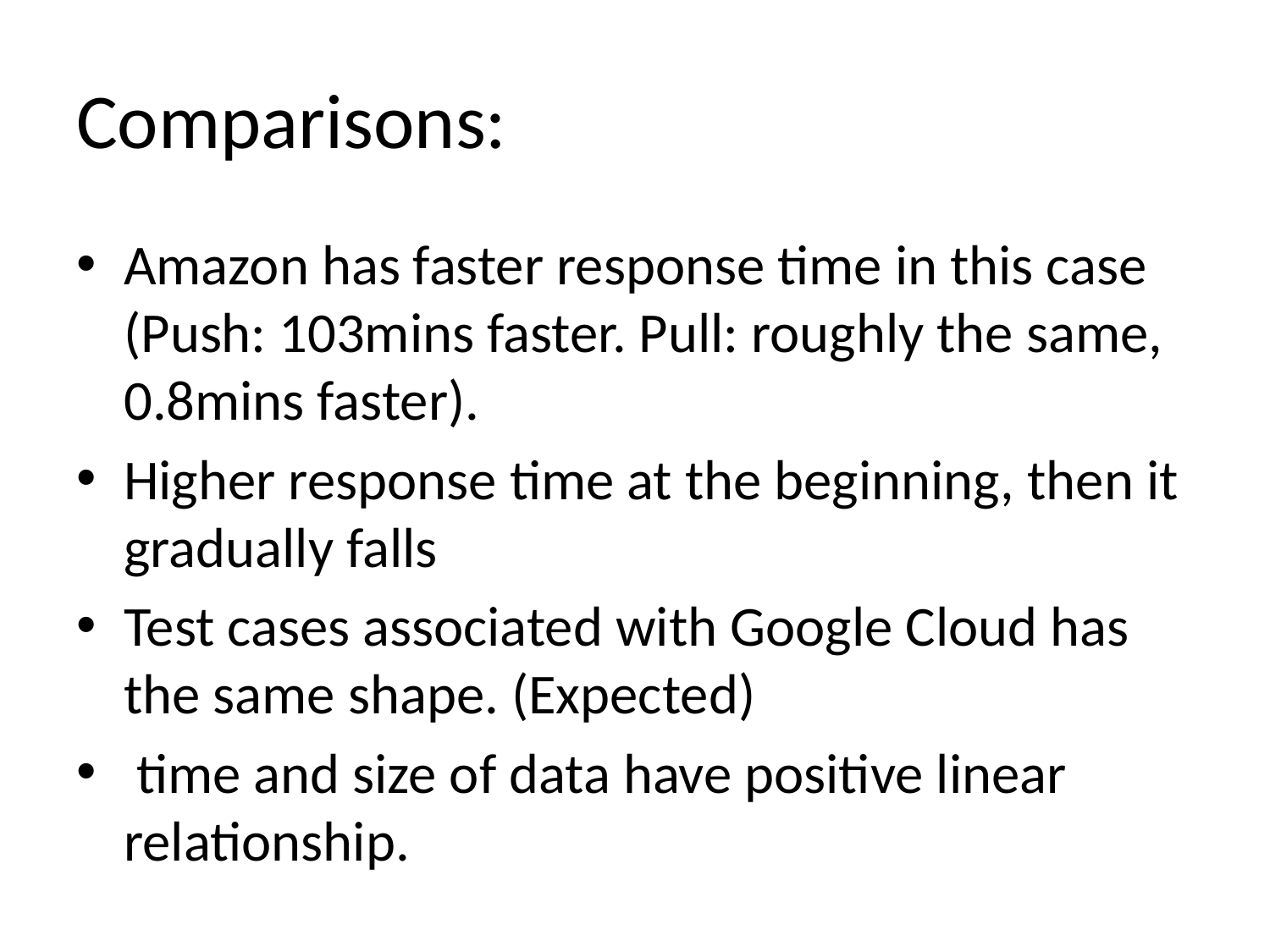

# Comparisons:
Amazon has faster response time in this case (Push: 103mins faster. Pull: roughly the same, 0.8mins faster).
Higher response time at the beginning, then it gradually falls
Test cases associated with Google Cloud has the same shape. (Expected)
 time and size of data have positive linear relationship.